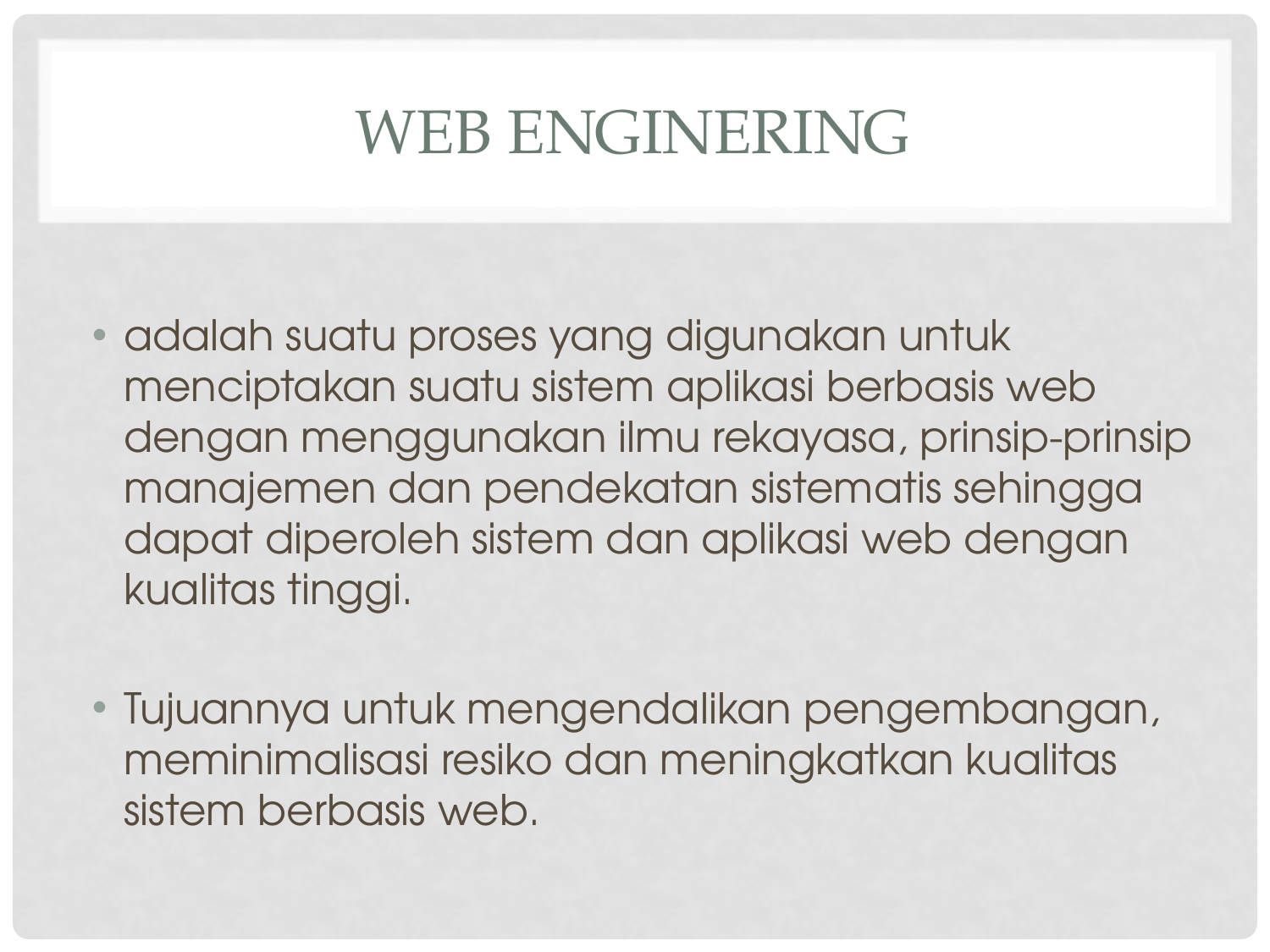

# Web enginering

adalah suatu proses yang digunakan untuk menciptakan suatu sistem aplikasi berbasis web dengan menggunakan ilmu rekayasa, prinsip-prinsip manajemen dan pendekatan sistematis sehingga dapat diperoleh sistem dan aplikasi web dengan kualitas tinggi.

Tujuannya untuk mengendalikan pengembangan, meminimalisasi resiko dan meningkatkan kualitas sistem berbasis web.